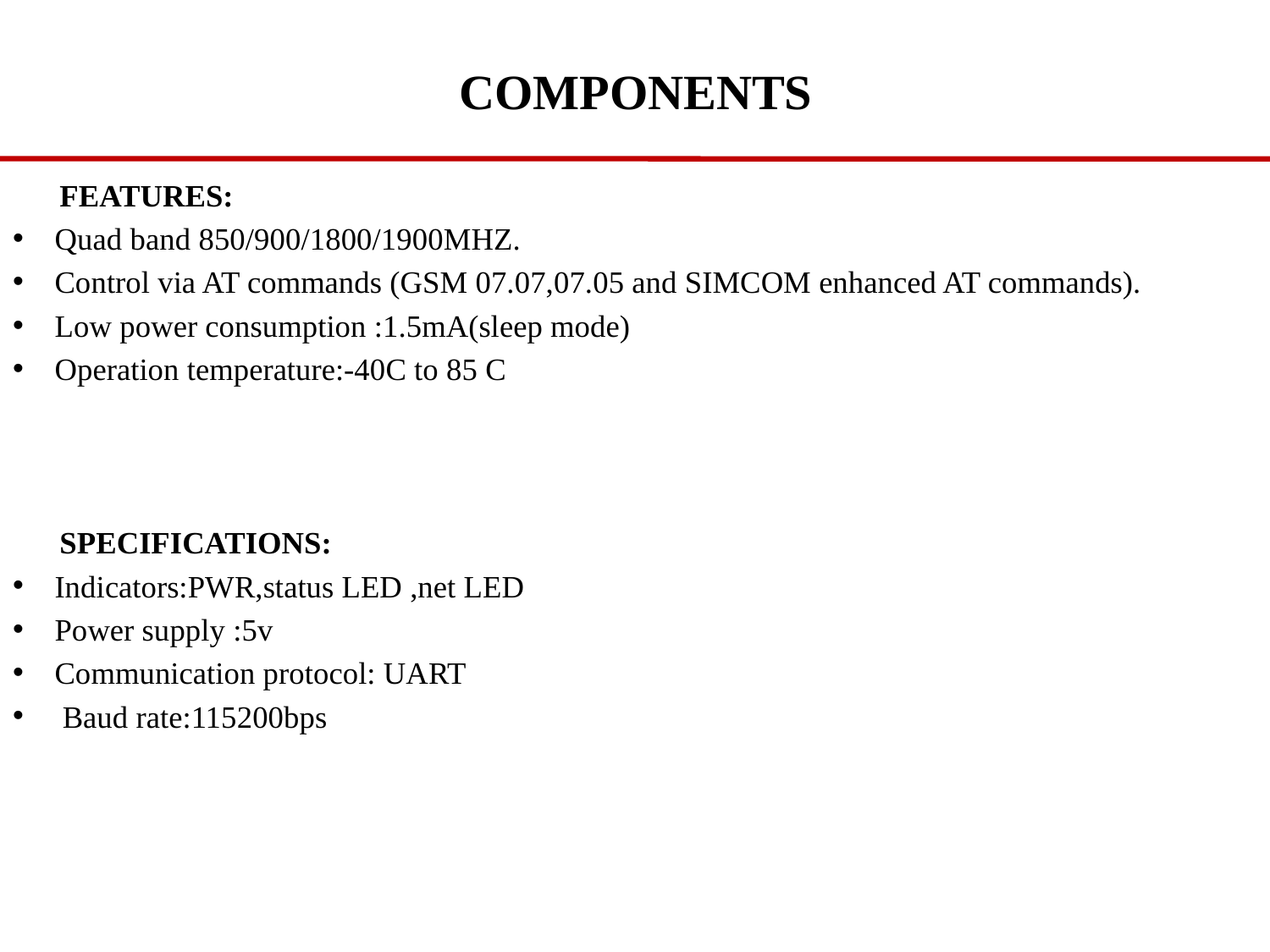

# COMPONENTS
      FEATURES:
Quad band 850/900/1800/1900MHZ.
Control via AT commands (GSM 07.07,07.05 and SIMCOM enhanced AT commands).
Low power consumption :1.5mA(sleep mode)
Operation temperature:-40C to 85 C

      SPECIFICATIONS:
Indicators:PWR,status LED ,net LED
Power supply :5v
Communication protocol: UART
 Baud rate:115200bps